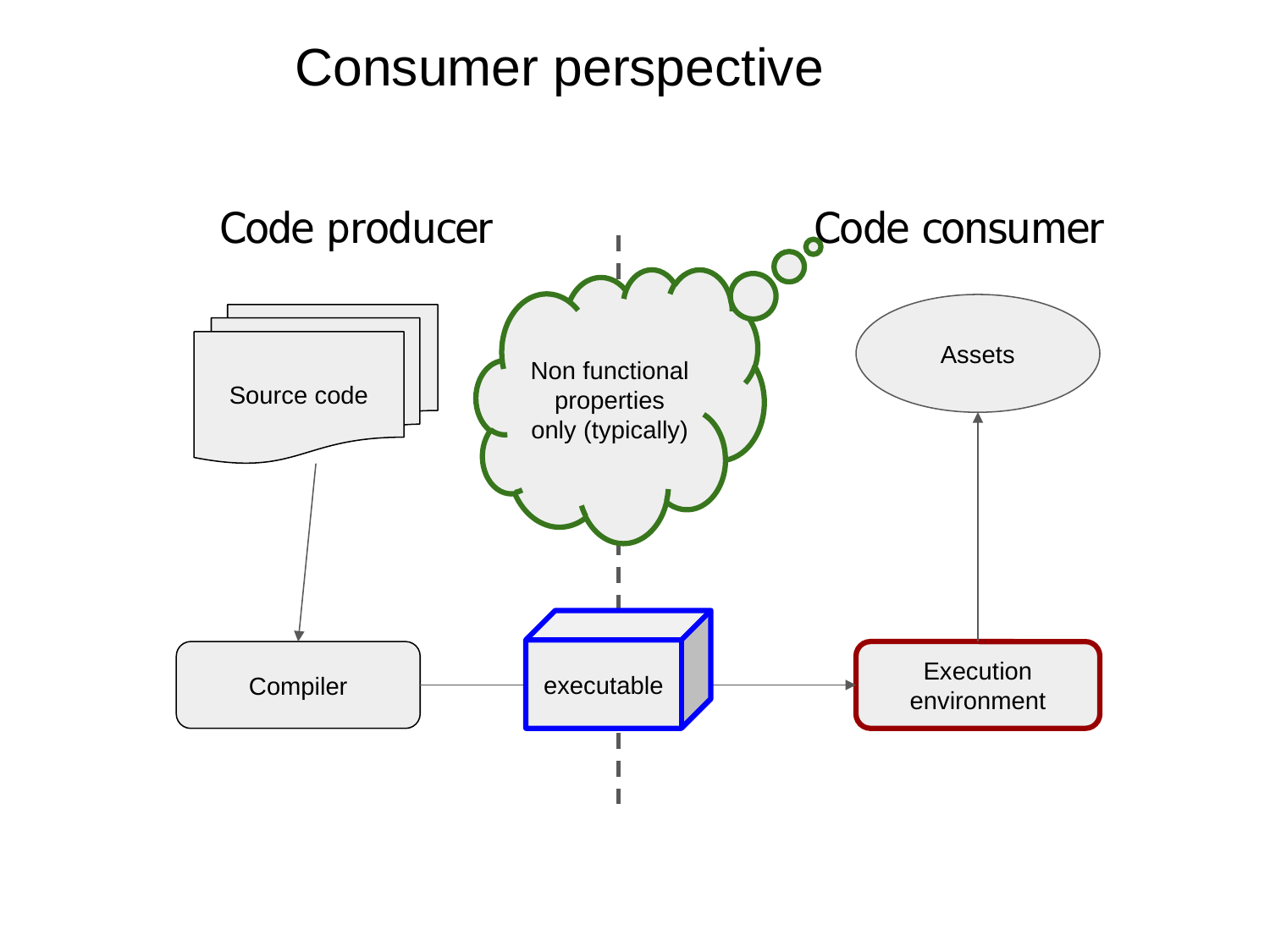

# Consumer perspective
Code producer
Code consumer
Non functional properties
only (typically)
Assets
Source code
executable
Compiler
Execution environment